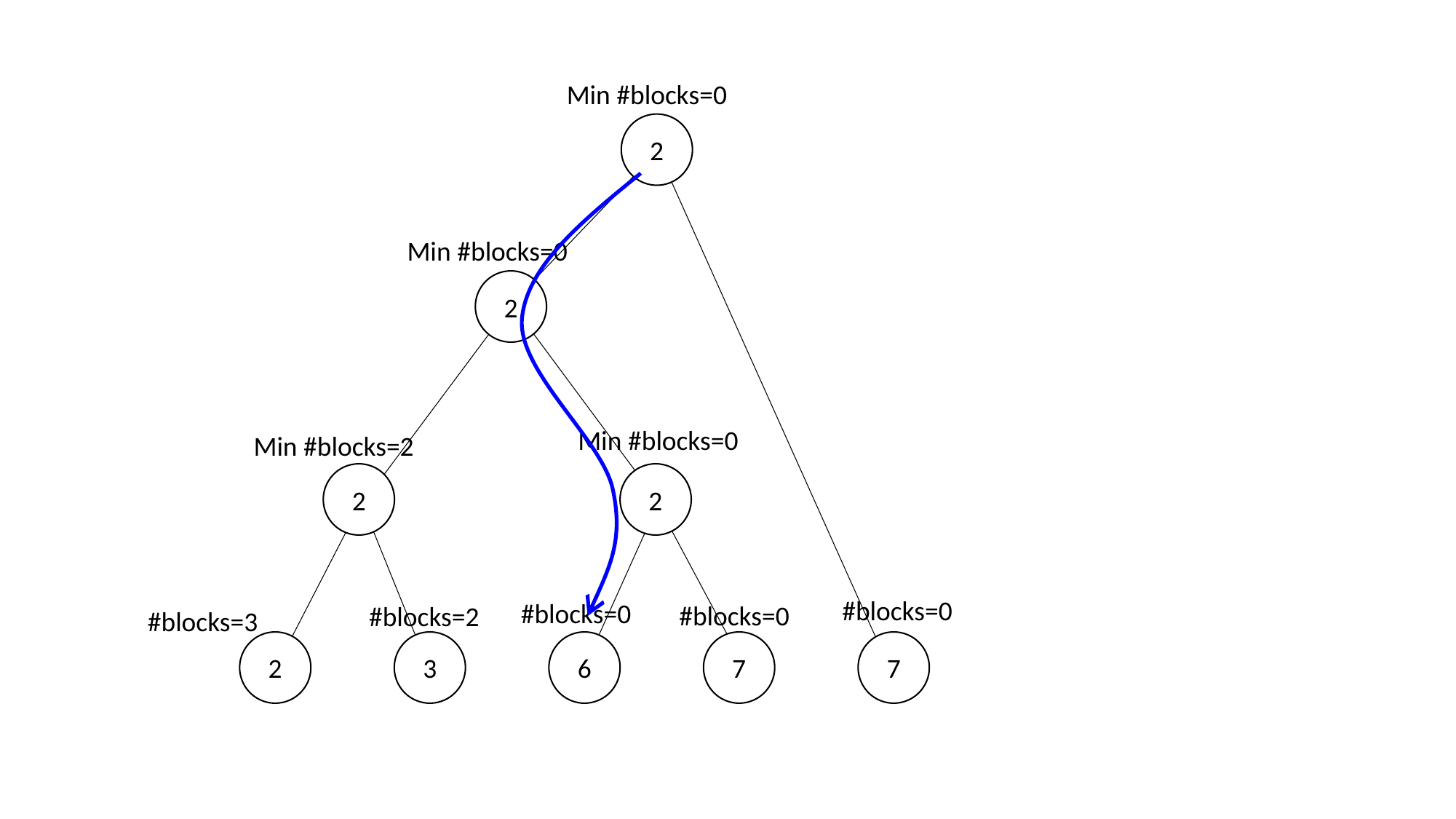

Min #blocks=0
2

Min #blocks=0
2
Min #blocks=0
Min #blocks=2
2
2
#blocks=0
#blocks=0
#blocks=0
#blocks=2
#blocks=3
7
3
6
7
2